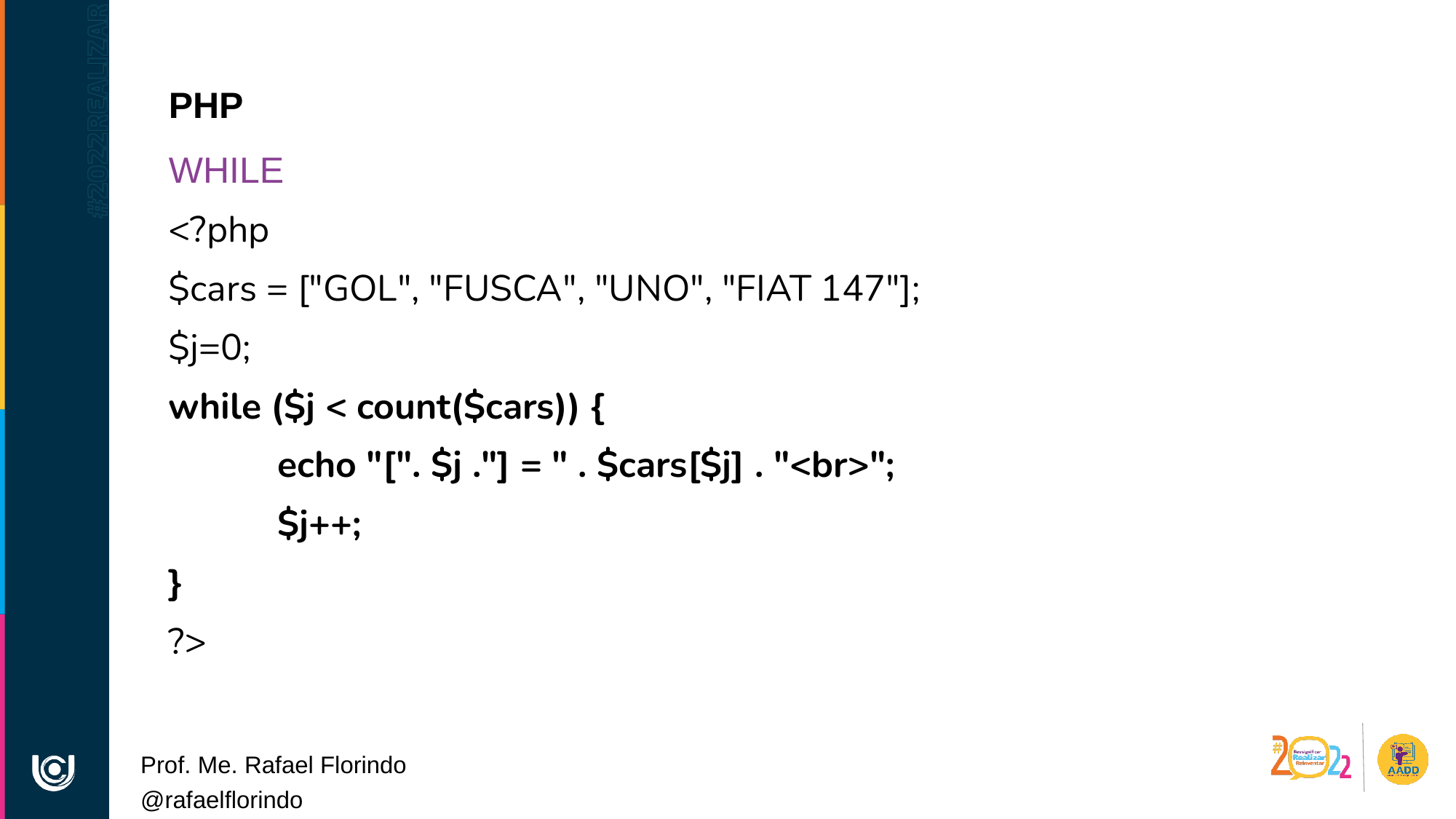

PHP
WHILE
<?php
$cars = ["GOL", "FUSCA", "UNO", "FIAT 147"];
$j=0;
while ($j < count($cars)) {
	echo "[". $j ."] = " . $cars[$j] . "<br>";
	$j++;
}
?>
Prof. Me. Rafael Florindo
@rafaelflorindo